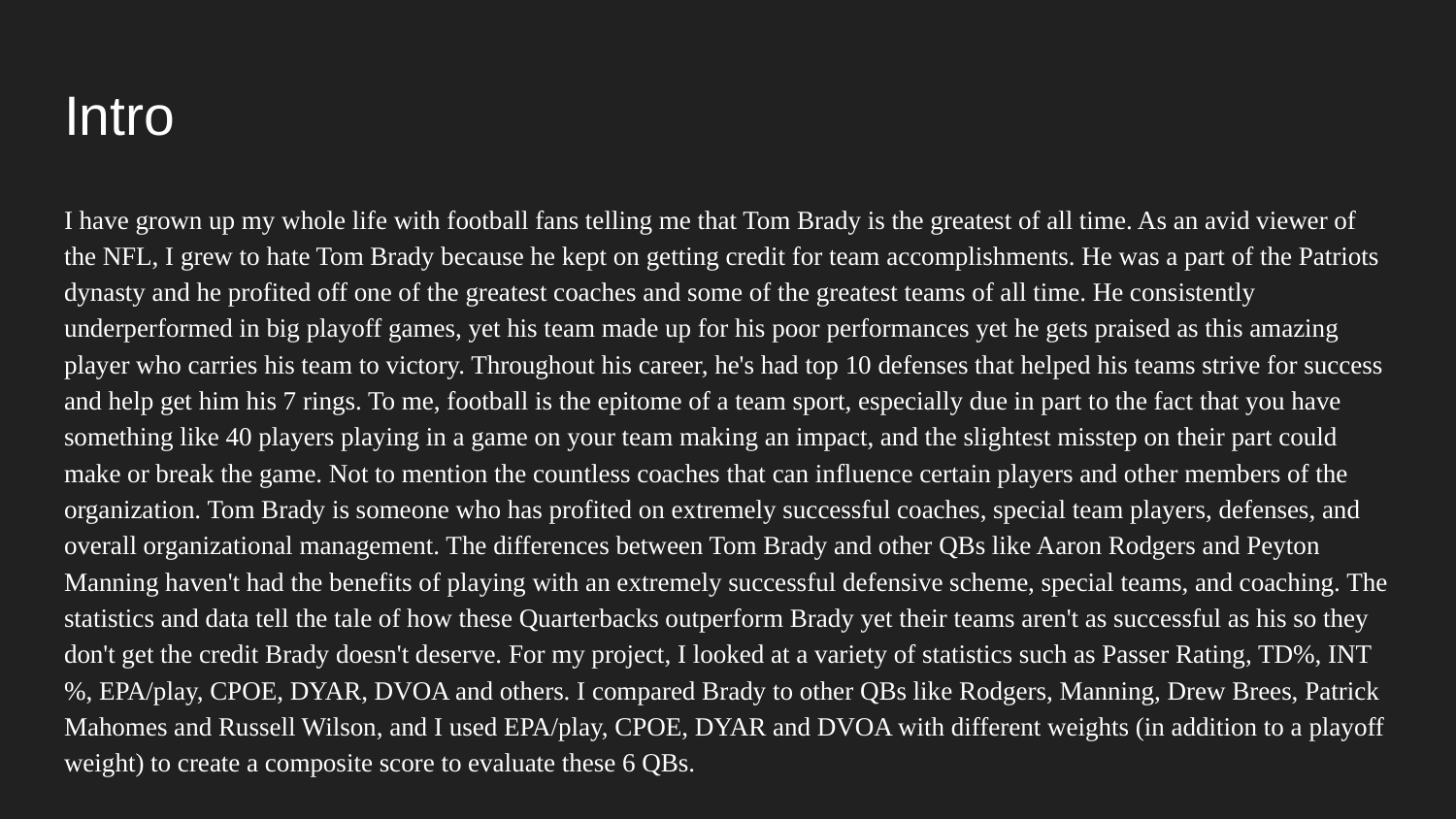

# Intro
I have grown up my whole life with football fans telling me that Tom Brady is the greatest of all time. As an avid viewer of the NFL, I grew to hate Tom Brady because he kept on getting credit for team accomplishments. He was a part of the Patriots dynasty and he profited off one of the greatest coaches and some of the greatest teams of all time. He consistently underperformed in big playoff games, yet his team made up for his poor performances yet he gets praised as this amazing player who carries his team to victory. Throughout his career, he's had top 10 defenses that helped his teams strive for success and help get him his 7 rings. To me, football is the epitome of a team sport, especially due in part to the fact that you have something like 40 players playing in a game on your team making an impact, and the slightest misstep on their part could make or break the game. Not to mention the countless coaches that can influence certain players and other members of the organization. Tom Brady is someone who has profited on extremely successful coaches, special team players, defenses, and overall organizational management. The differences between Tom Brady and other QBs like Aaron Rodgers and Peyton Manning haven't had the benefits of playing with an extremely successful defensive scheme, special teams, and coaching. The statistics and data tell the tale of how these Quarterbacks outperform Brady yet their teams aren't as successful as his so they don't get the credit Brady doesn't deserve. For my project, I looked at a variety of statistics such as Passer Rating, TD%, INT%, EPA/play, CPOE, DYAR, DVOA and others. I compared Brady to other QBs like Rodgers, Manning, Drew Brees, Patrick Mahomes and Russell Wilson, and I used EPA/play, CPOE, DYAR and DVOA with different weights (in addition to a playoff weight) to create a composite score to evaluate these 6 QBs.